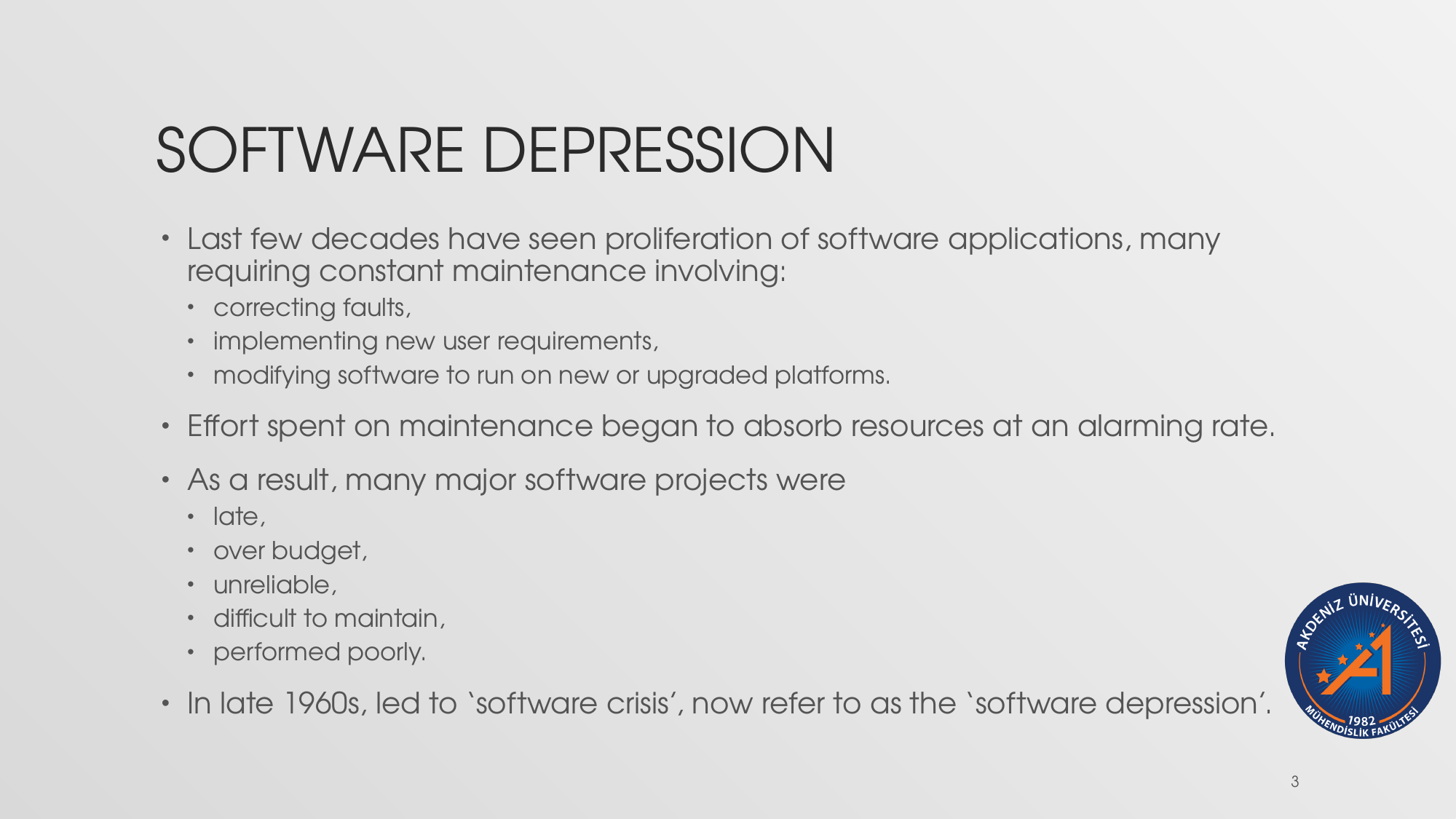

# Software Depression
Last few decades have seen proliferation of software applications, many requiring constant maintenance involving:
correcting faults,
implementing new user requirements,
modifying software to run on new or upgraded platforms.
Effort spent on maintenance began to absorb resources at an alarming rate.
As a result, many major software projects were
late,
over budget,
unreliable,
difficult to maintain,
performed poorly.
In late 1960s, led to ‘software crisis’, now refer to as the ‘software depression’.

3